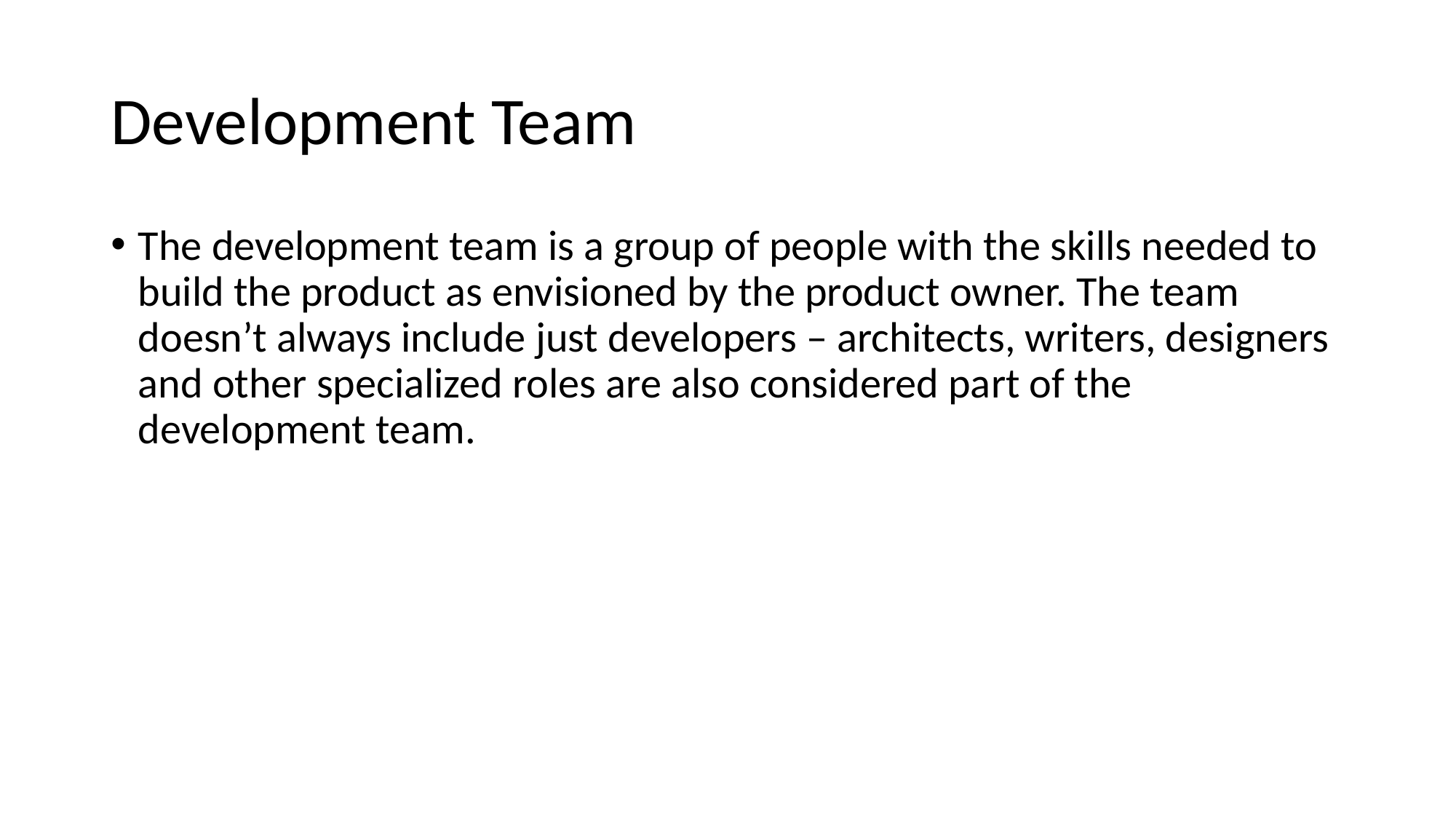

# Development Team
The development team is a group of people with the skills needed to build the product as envisioned by the product owner. The team doesn’t always include just developers – architects, writers, designers and other specialized roles are also considered part of the development team.